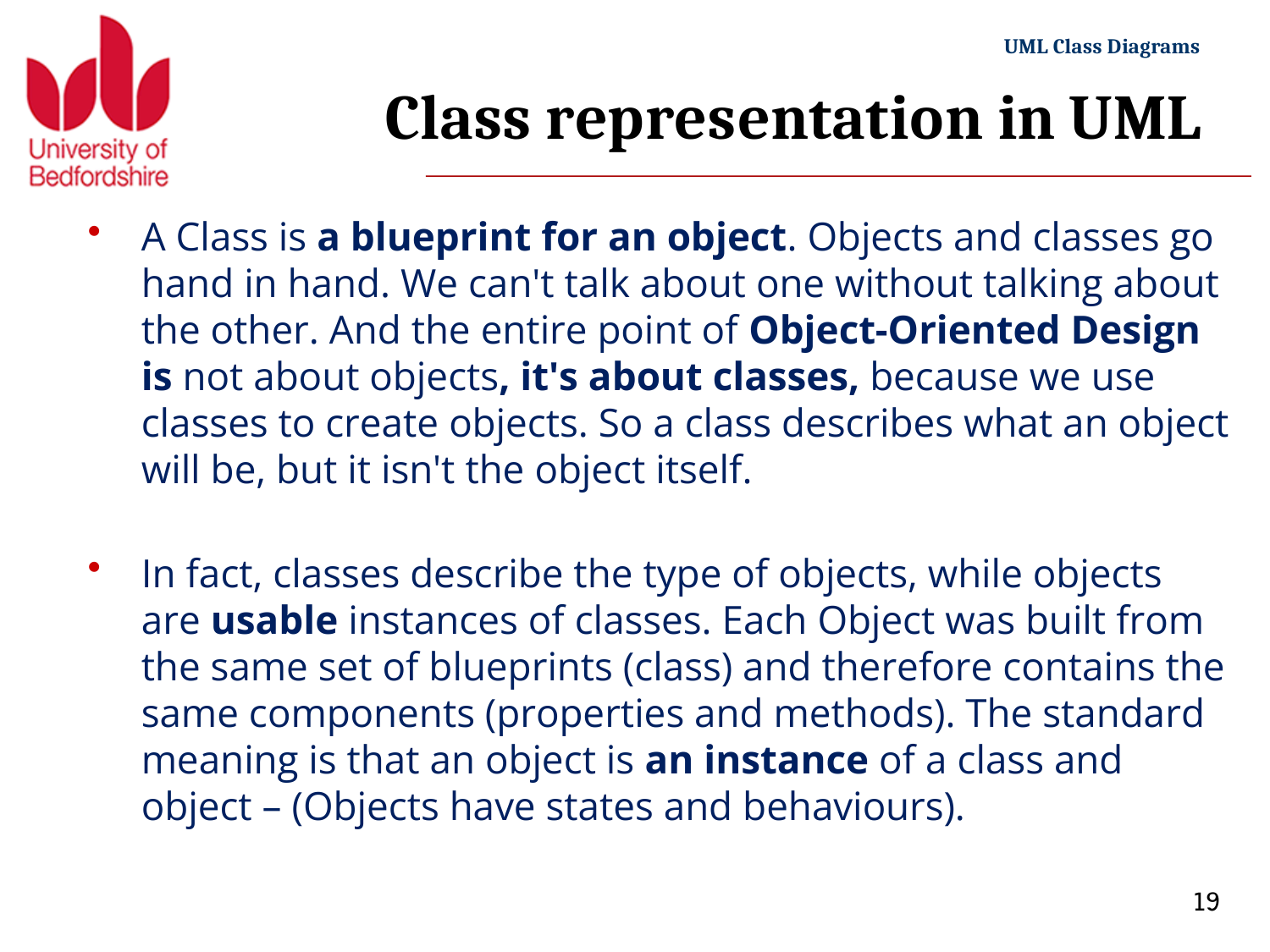

# Class representation in UML
A Class is a blueprint for an object. Objects and classes go hand in hand. We can't talk about one without talking about the other. And the entire point of Object-Oriented Design is not about objects, it's about classes, because we use classes to create objects. So a class describes what an object will be, but it isn't the object itself.

In fact, classes describe the type of objects, while objects are usable instances of classes. Each Object was built from the same set of blueprints (class) and therefore contains the same components (properties and methods). The standard meaning is that an object is an instance of a class and object – (Objects have states and behaviours).